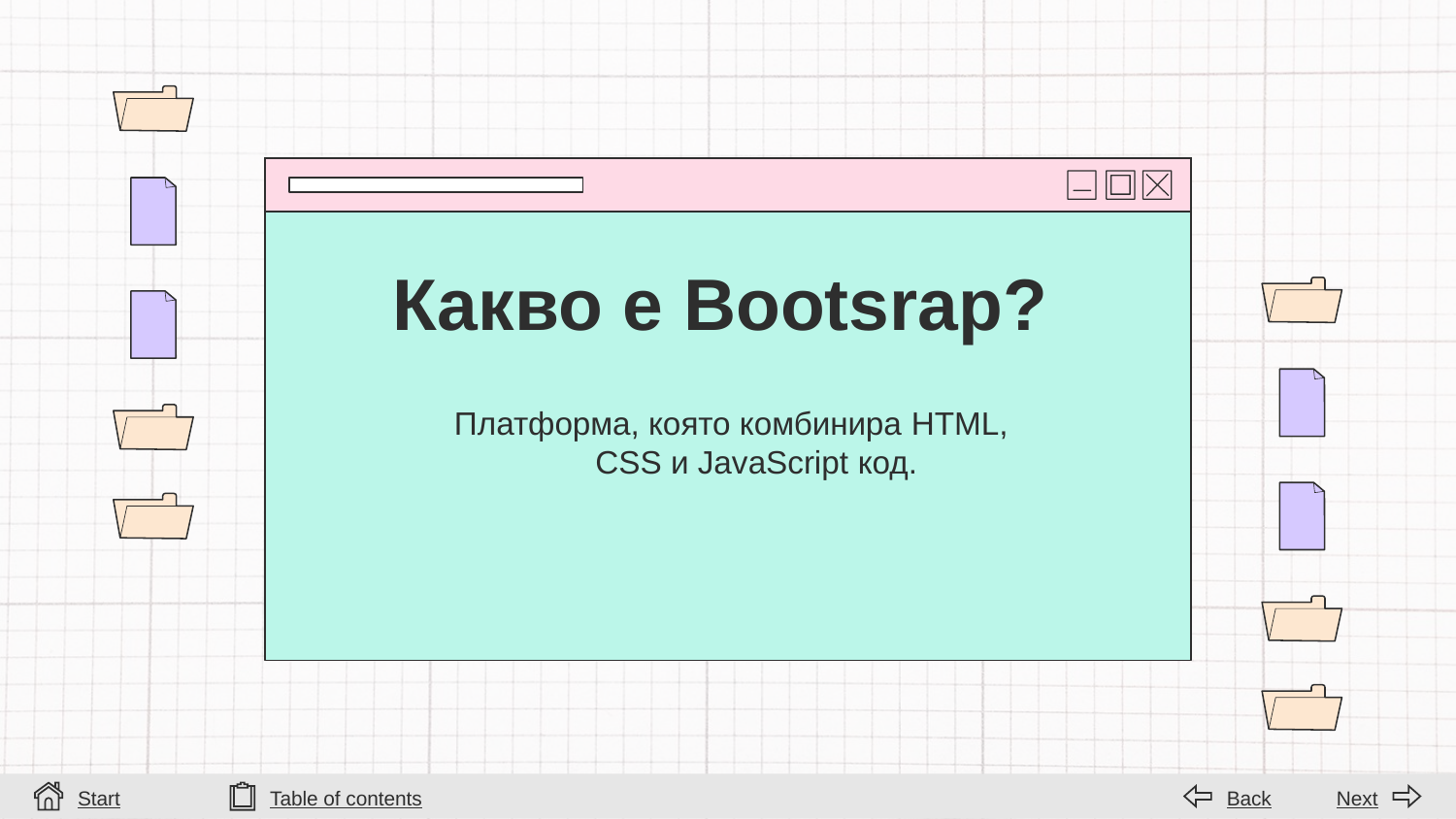

# Какво е Bootsrap?

Платформа, която комбинира HTML, CSS и JavaScript код.

Start
Table of contents
Back
Next